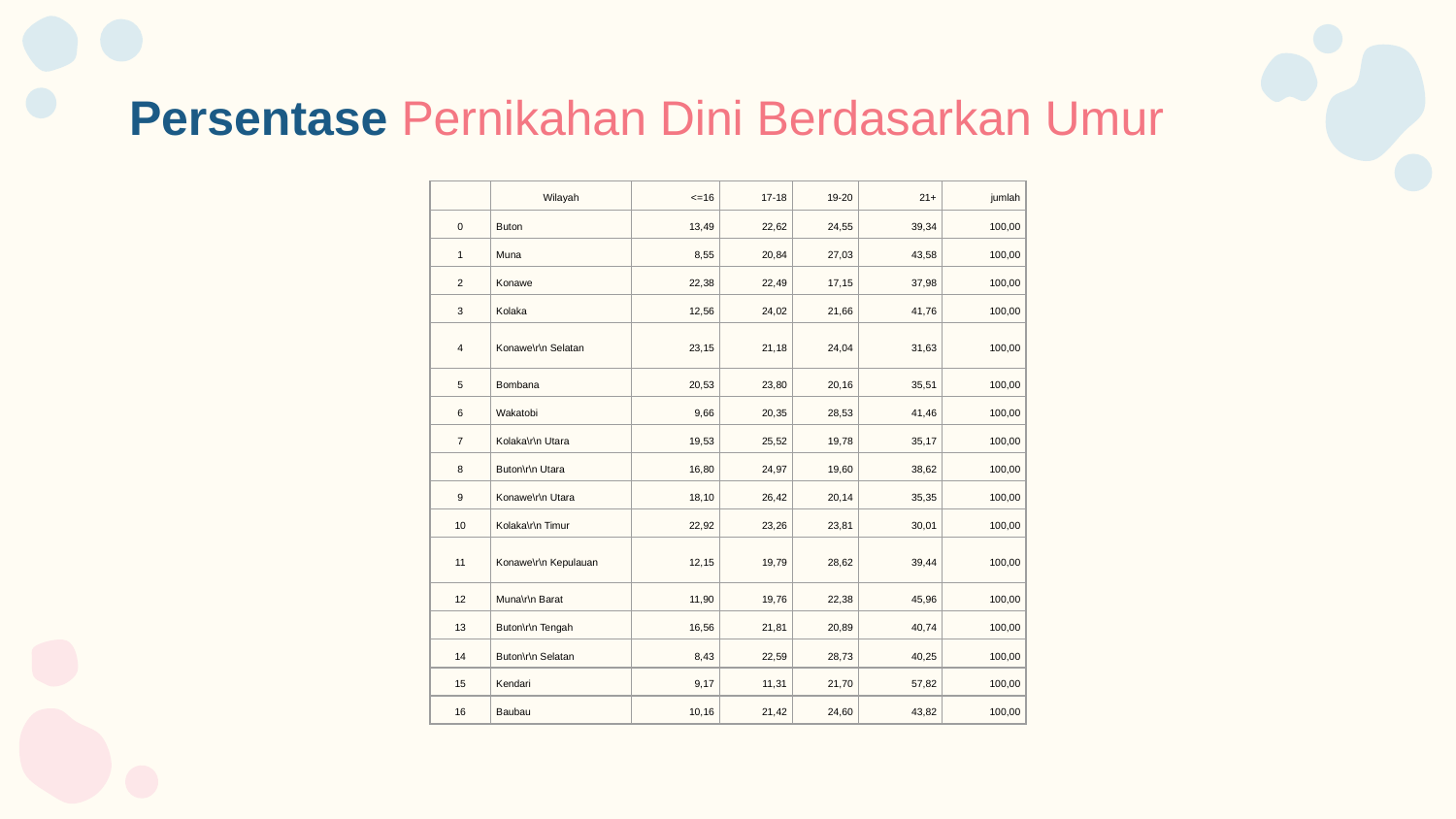

# Persentase Pernikahan Dini Berdasarkan Umur
|  | Wilayah | <=16 | 17-18 | 19-20 | 21+ | jumlah |
| --- | --- | --- | --- | --- | --- | --- |
| 0 | Buton | 13,49 | 22,62 | 24,55 | 39,34 | 100,00 |
| 1 | Muna | 8,55 | 20,84 | 27,03 | 43,58 | 100,00 |
| 2 | Konawe | 22,38 | 22,49 | 17,15 | 37,98 | 100,00 |
| 3 | Kolaka | 12,56 | 24,02 | 21,66 | 41,76 | 100,00 |
| 4 | Konawe\r\n Selatan | 23,15 | 21,18 | 24,04 | 31,63 | 100,00 |
| 5 | Bombana | 20,53 | 23,80 | 20,16 | 35,51 | 100,00 |
| 6 | Wakatobi | 9,66 | 20,35 | 28,53 | 41,46 | 100,00 |
| 7 | Kolaka\r\n Utara | 19,53 | 25,52 | 19,78 | 35,17 | 100,00 |
| 8 | Buton\r\n Utara | 16,80 | 24,97 | 19,60 | 38,62 | 100,00 |
| 9 | Konawe\r\n Utara | 18,10 | 26,42 | 20,14 | 35,35 | 100,00 |
| 10 | Kolaka\r\n Timur | 22,92 | 23,26 | 23,81 | 30,01 | 100,00 |
| 11 | Konawe\r\n Kepulauan | 12,15 | 19,79 | 28,62 | 39,44 | 100,00 |
| 12 | Muna\r\n Barat | 11,90 | 19,76 | 22,38 | 45,96 | 100,00 |
| 13 | Buton\r\n Tengah | 16,56 | 21,81 | 20,89 | 40,74 | 100,00 |
| 14 | Buton\r\n Selatan | 8,43 | 22,59 | 28,73 | 40,25 | 100,00 |
| 15 | Kendari | 9,17 | 11,31 | 21,70 | 57,82 | 100,00 |
| 16 | Baubau | 10,16 | 21,42 | 24,60 | 43,82 | 100,00 |